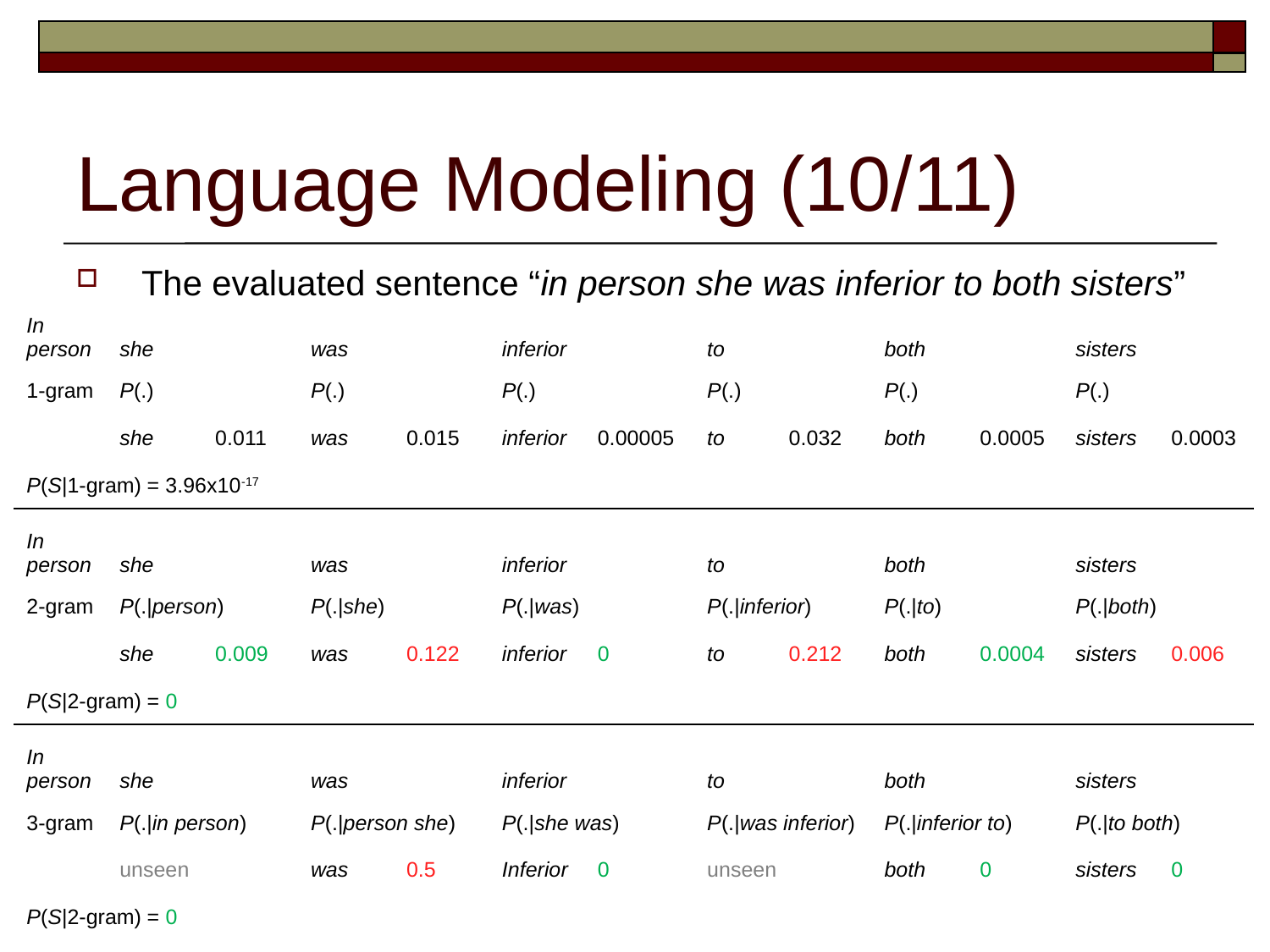

# Language Modeling (10/11)
The evaluated sentence “in person she was inferior to both sisters”
| In person | she |  | was |  | inferior |  | to |  | both |  | sisters |  |
| --- | --- | --- | --- | --- | --- | --- | --- | --- | --- | --- | --- | --- |
| 1-gram | P(.) |  | P(.) |  | P(.) |  | P(.) |  | P(.) |  | P(.) |  |
|  | she | 0.011 | was | 0.015 | inferior | 0.00005 | to | 0.032 | both | 0.0005 | sisters | 0.0003 |
| P(S|1-gram) = 3.96x10-17 |  |  |  |  |  |  |  |  |  |  |  |  |
| In person | she |  | was |  | inferior |  | to |  | both |  | sisters |  |
| --- | --- | --- | --- | --- | --- | --- | --- | --- | --- | --- | --- | --- |
| 2-gram | P(.|person) |  | P(.|she) |  | P(.|was) |  | P(.|inferior) |  | P(.|to) |  | P(.|both) |  |
|  | she | 0.009 | was | 0.122 | inferior | 0 | to | 0.212 | both | 0.0004 | sisters | 0.006 |
| P(S|2-gram) = 0 |  |  |  |  |  |  |  |  |  |  |  |  |
| In person | she |  | was |  | inferior |  | to |  | both |  | sisters |  |
| --- | --- | --- | --- | --- | --- | --- | --- | --- | --- | --- | --- | --- |
| 3-gram | P(.|in person) |  | P(.|person she) |  | P(.|she was) |  | P(.|was inferior) |  | P(.|inferior to) |  | P(.|to both) |  |
|  | unseen |  | was | 0.5 | Inferior | 0 | unseen |  | both | 0 | sisters | 0 |
| P(S|2-gram) = 0 |  |  |  |  |  |  |  |  |  |  |  |  |